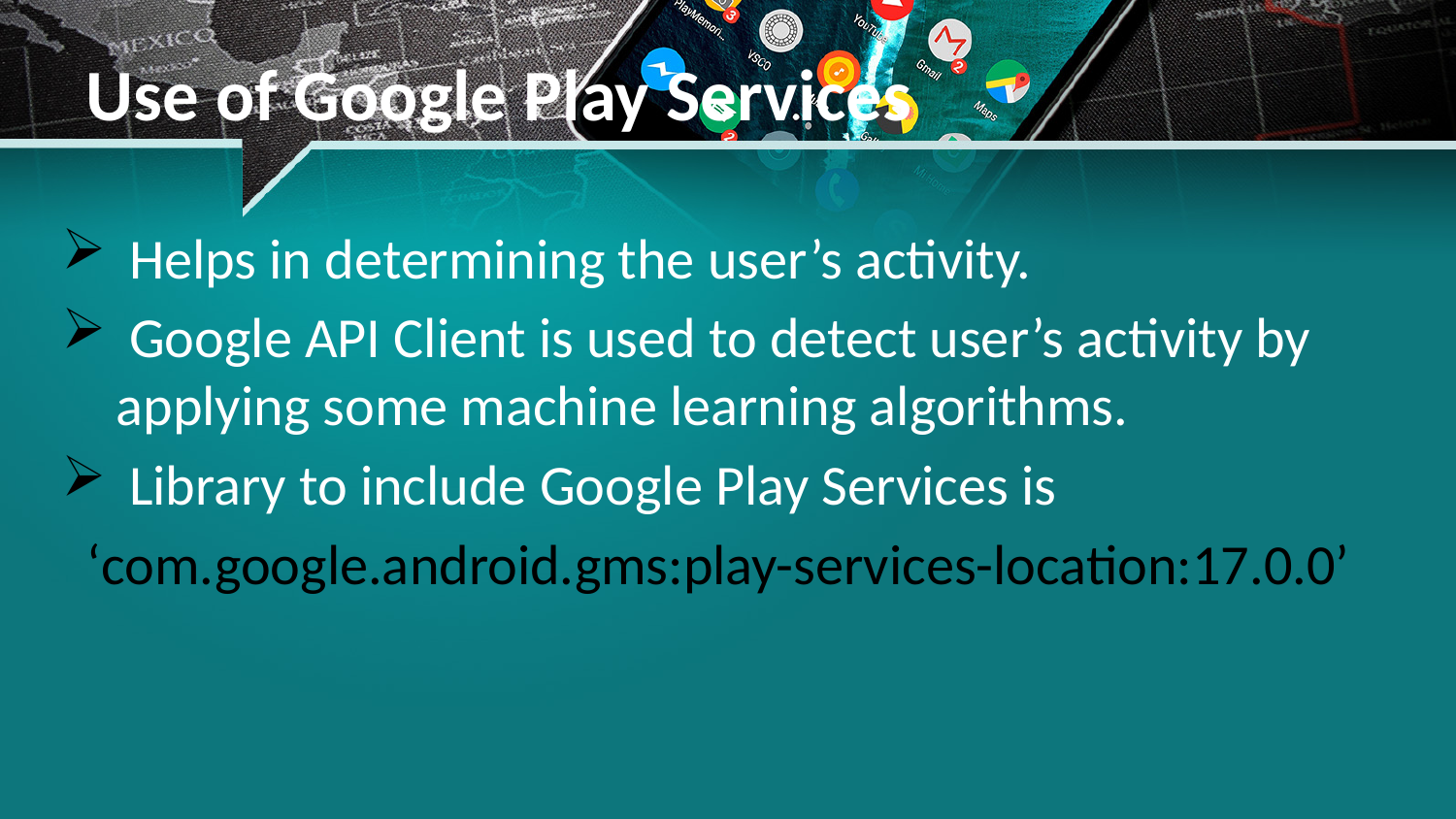

# Use of Google Play Services
 Helps in determining the user’s activity.
 Google API Client is used to detect user’s activity by applying some machine learning algorithms.
 Library to include Google Play Services is
  ‘com.google.android.gms:play-services-location:17.0.0’